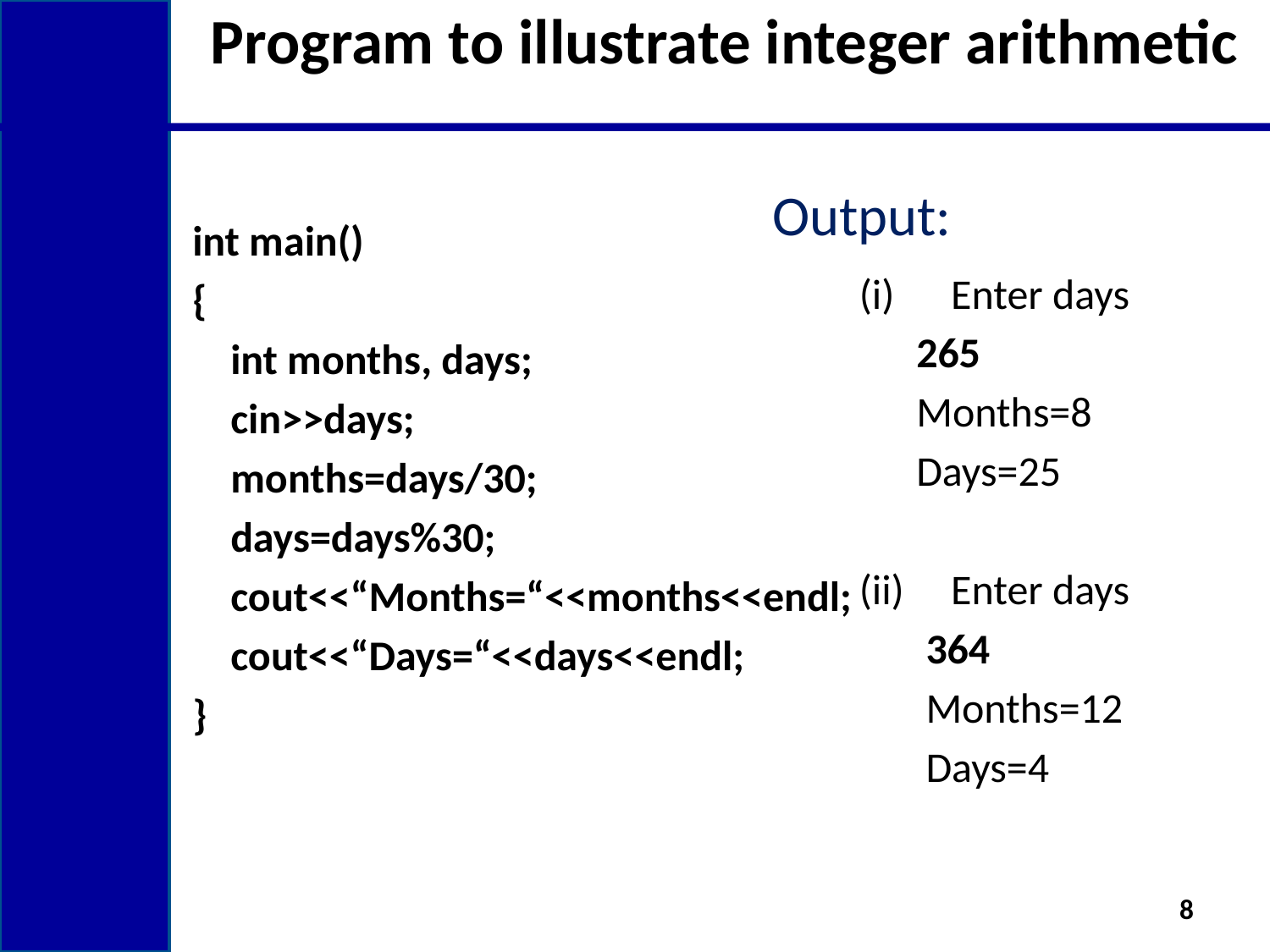

# Program to illustrate integer arithmetic

int main()
{
    int months, days;
    cin>>days;
    months=days/30;
    days=days%30;
    cout<<“Months=“<<months<<endl;
    cout<<“Days=“<<days<<endl;
}
Output:
Enter days
      265
      Months=8
      Days=25

Enter days
       364
       Months=12
       Days=4
8